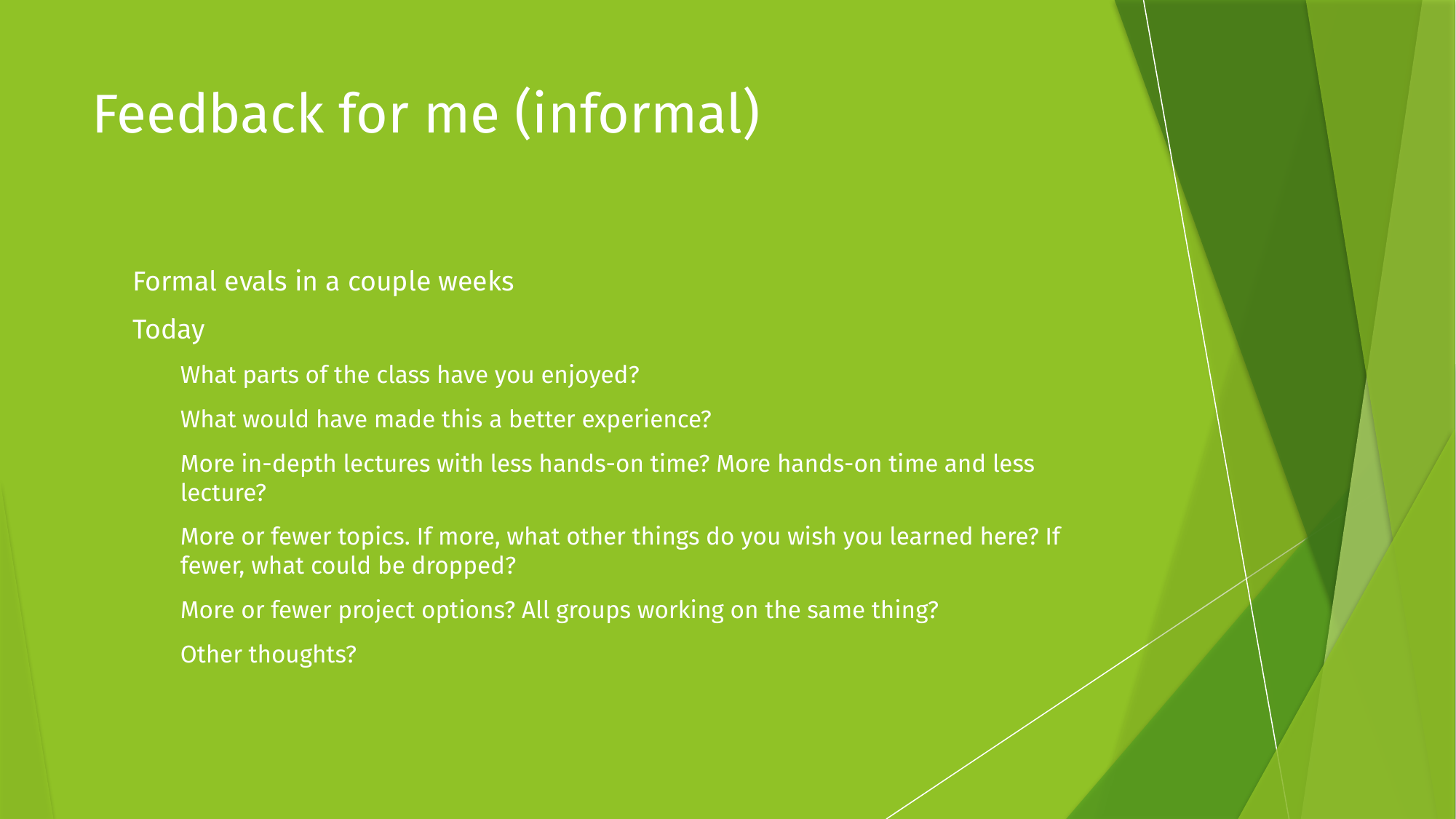

# Feedback for me (informal)
Formal evals in a couple weeks
Today
What parts of the class have you enjoyed?
What would have made this a better experience?
More in-depth lectures with less hands-on time? More hands-on time and less lecture?
More or fewer topics. If more, what other things do you wish you learned here? If fewer, what could be dropped?
More or fewer project options? All groups working on the same thing?
Other thoughts?